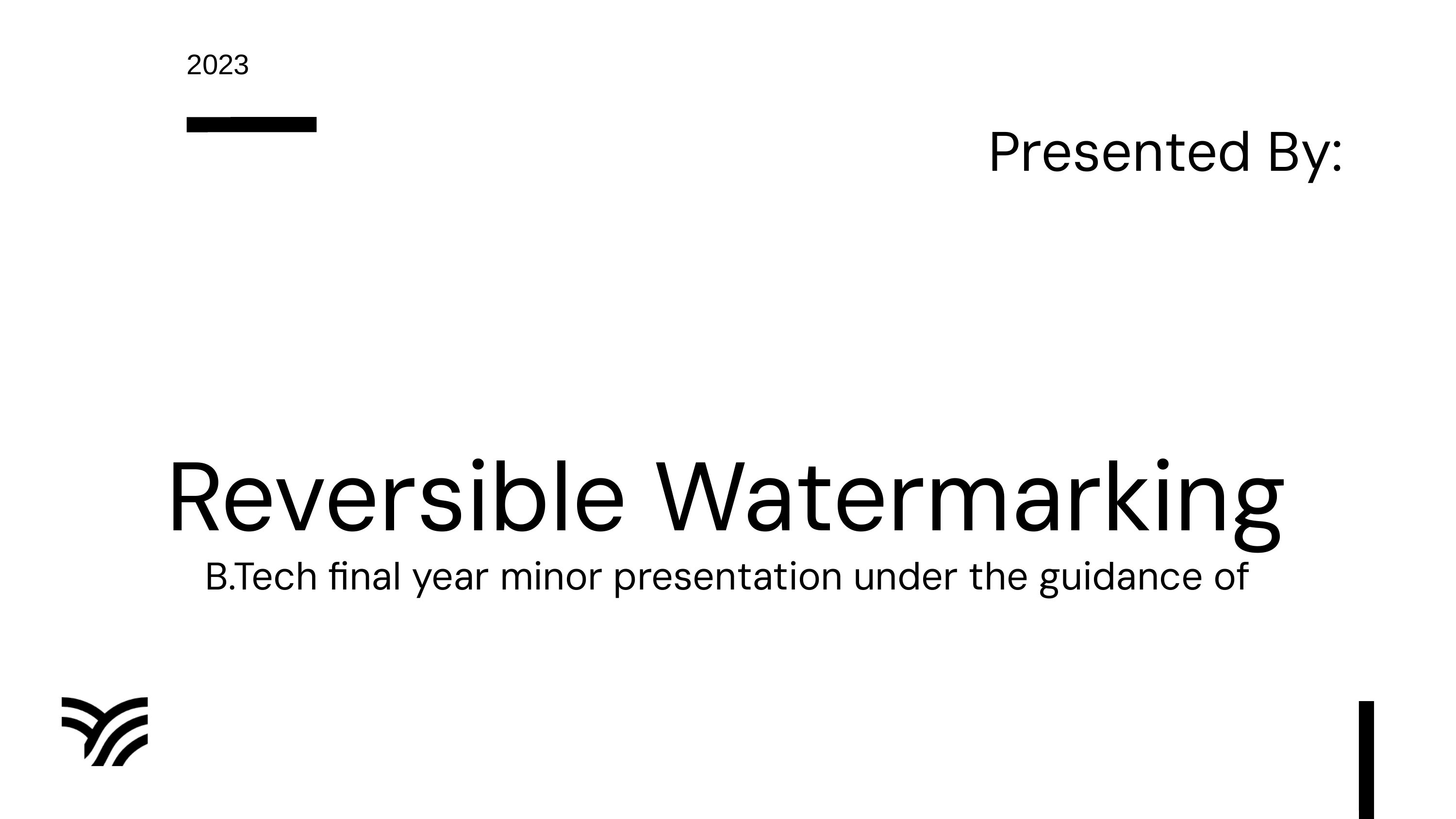

2023

Presented By:
Reversible Watermarking
B.Tech final year minor presentation under the guidance of